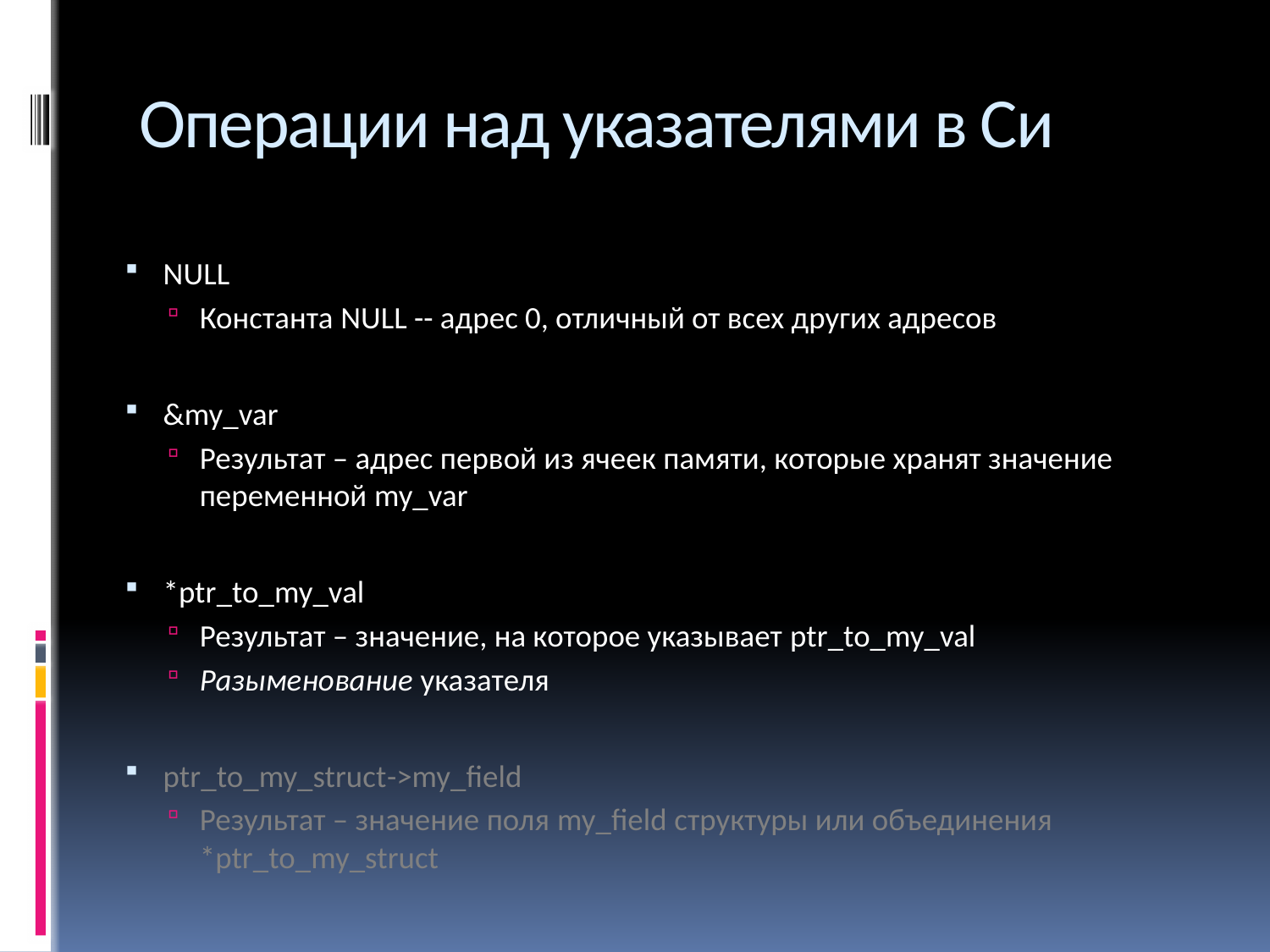

# Операции над указателями в Си
NULL
Константа NULL -- адрес 0, отличный от всех других адресов

&my_var
Результат – адрес первой из ячеек памяти, которые хранят значение переменной my_var

*ptr_to_my_val
Результат – значение, на которое указывает ptr_to_my_val
Разыменование указателя

ptr_to_my_struct->my_field
Результат – значение поля my_field структуры или объединения *ptr_to_my_struct